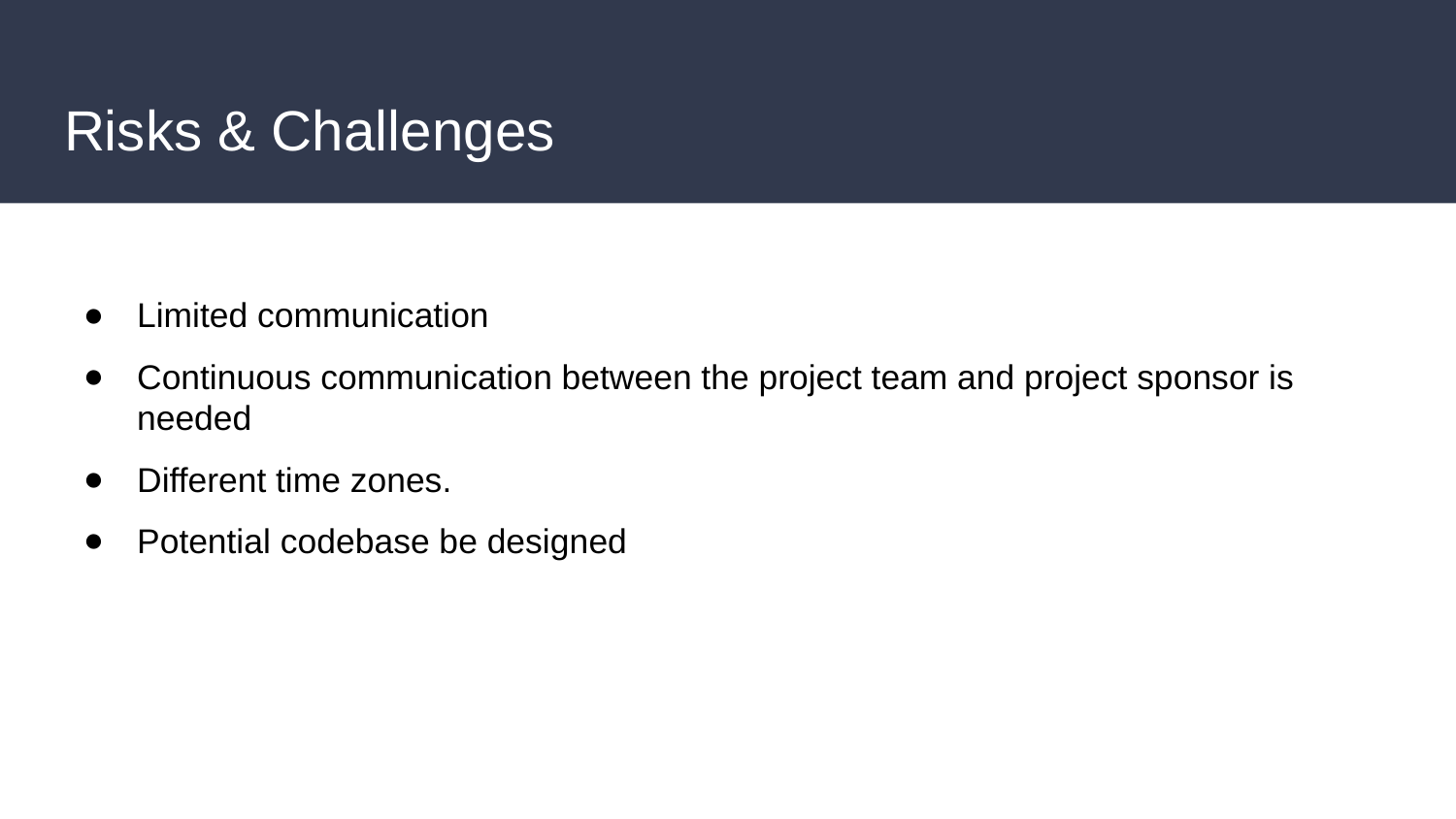

# Risks & Challenges
Limited communication
Continuous communication between the project team and project sponsor is needed
Different time zones.
Potential codebase be designed